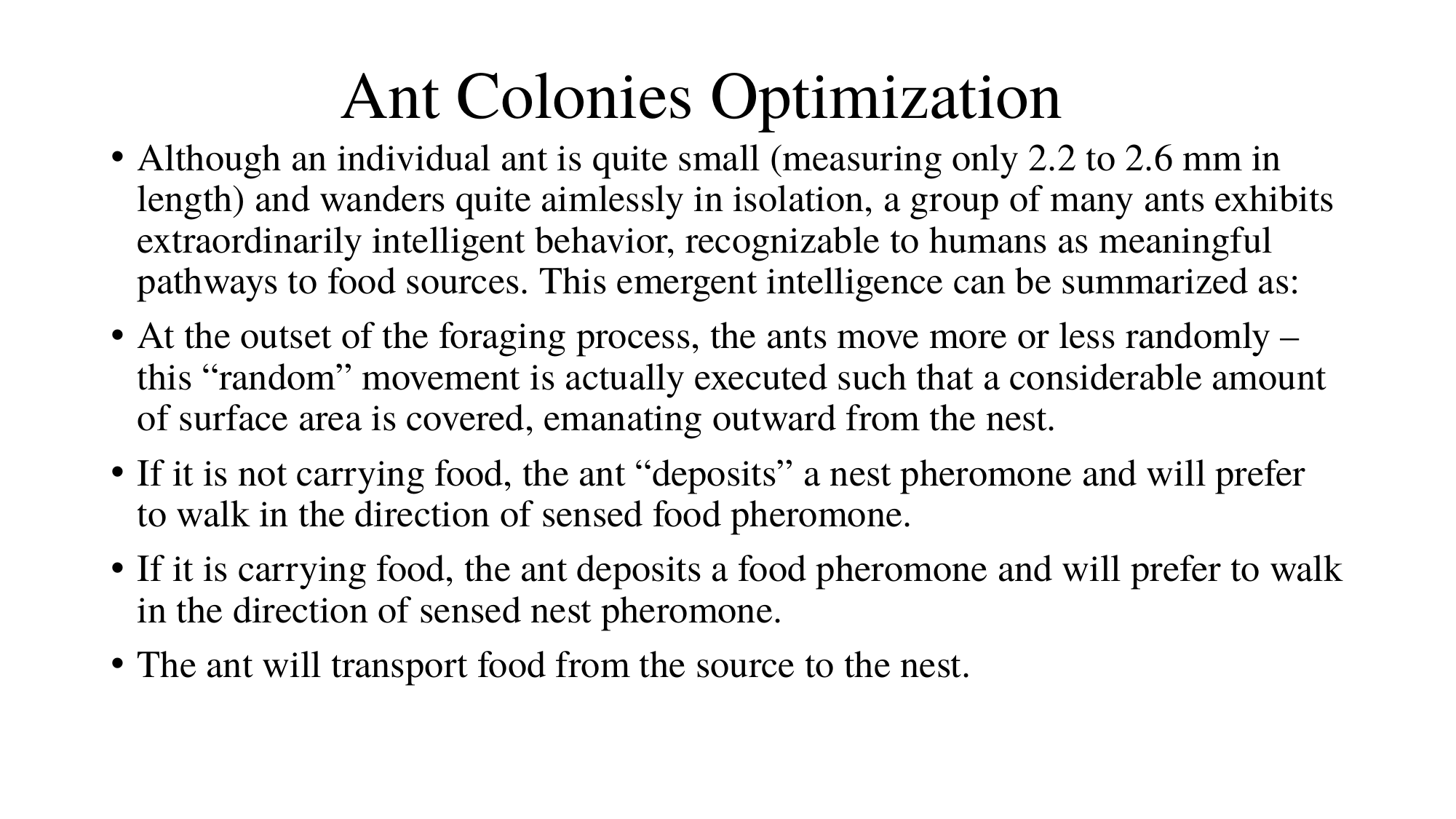

# Ant Colonies Optimization
Although an individual ant is quite small (measuring only 2.2 to 2.6 mm in length) and wanders quite aimlessly in isolation, a group of many ants exhibits extraordinarily intelligent behavior, recognizable to humans as meaningful pathways to food sources. This emergent intelligence can be summarized as:
At the outset of the foraging process, the ants move more or less randomly – this “random” movement is actually executed such that a considerable amount of surface area is covered, emanating outward from the nest.
If it is not carrying food, the ant “deposits” a nest pheromone and will prefer to walk in the direction of sensed food pheromone.
If it is carrying food, the ant deposits a food pheromone and will prefer to walk in the direction of sensed nest pheromone.
The ant will transport food from the source to the nest.